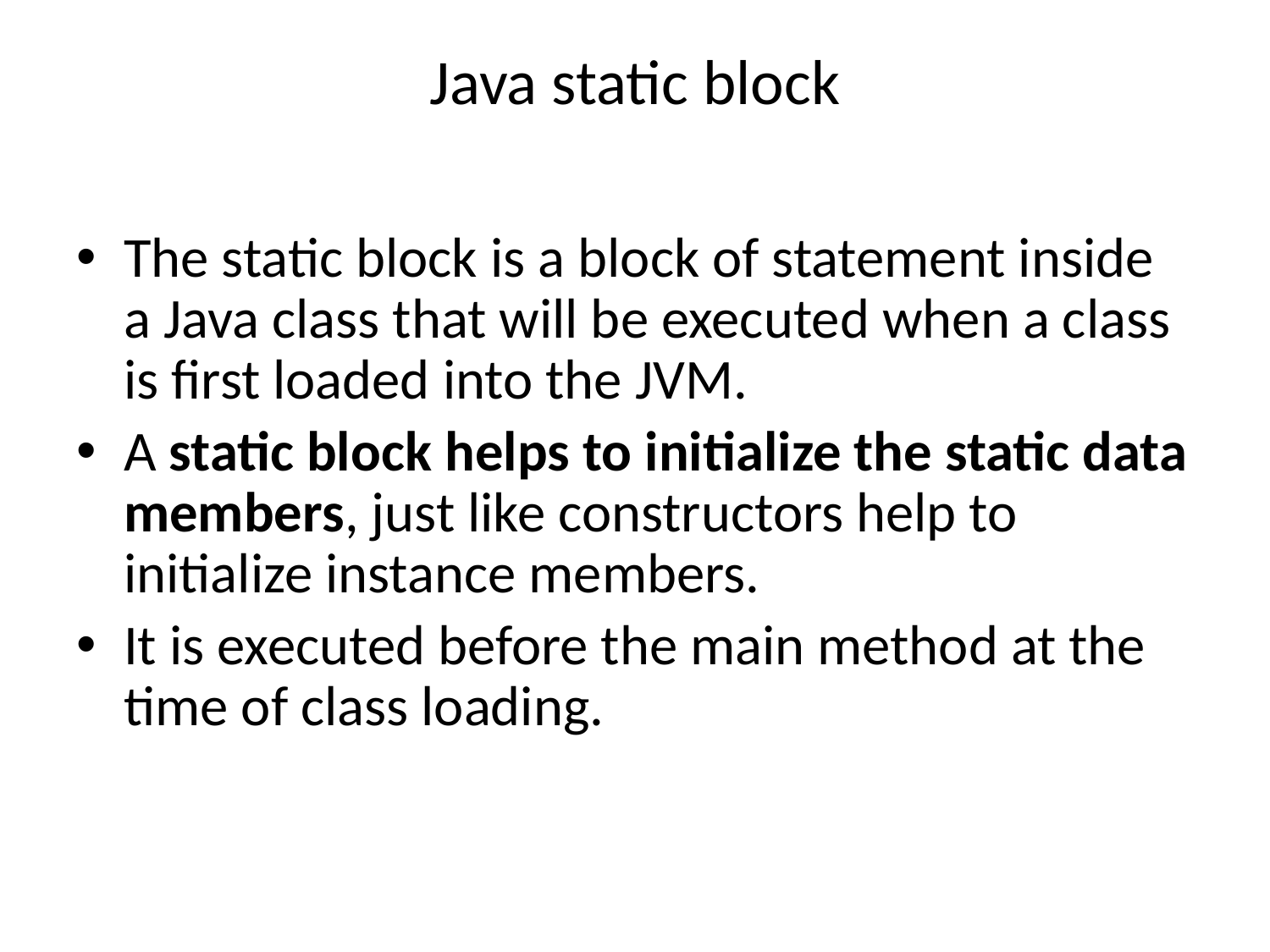

# Java static block
The static block is a block of statement inside a Java class that will be executed when a class is first loaded into the JVM.
A static block helps to initialize the static data members, just like constructors help to initialize instance members.
It is executed before the main method at the time of class loading.